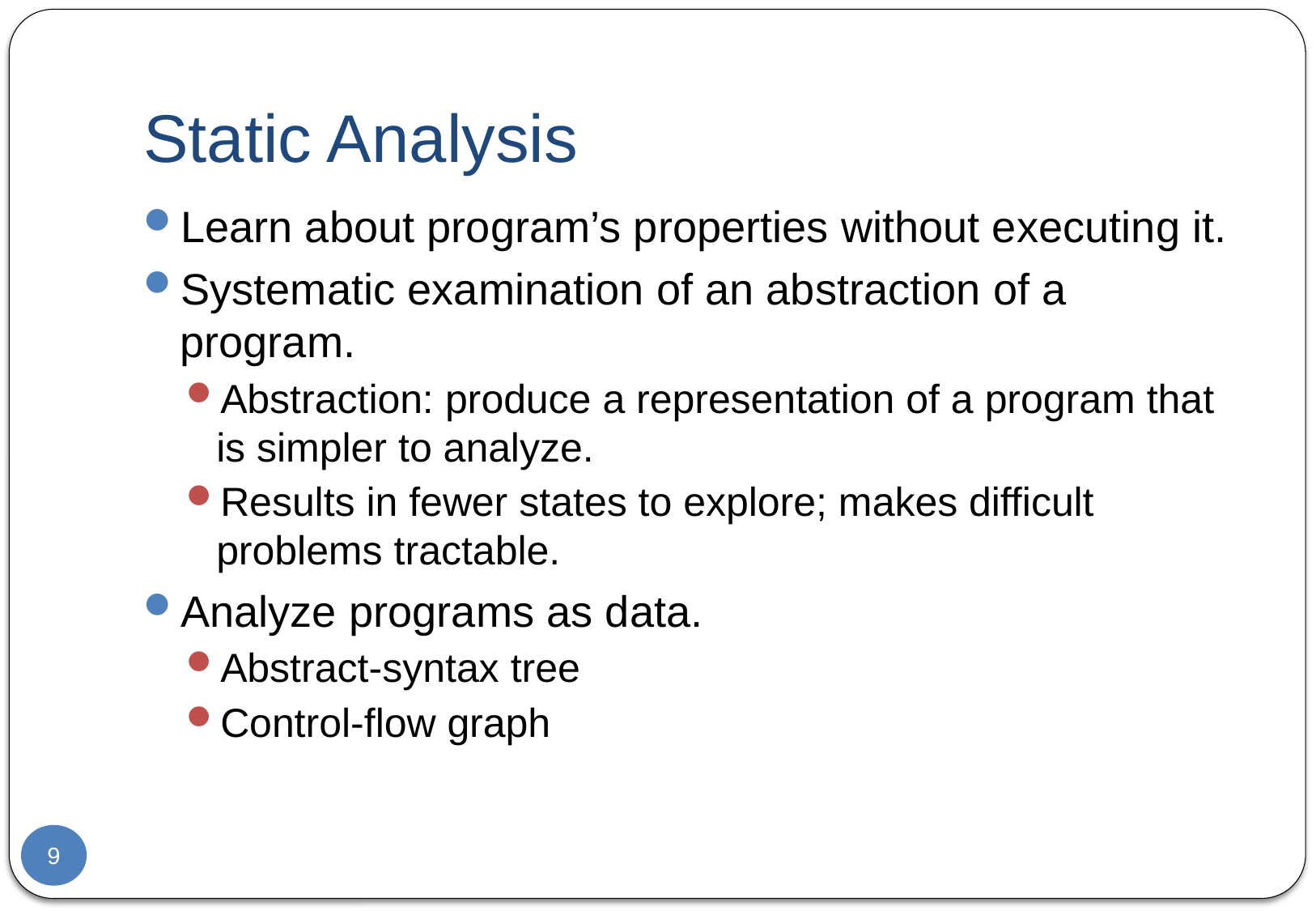

# Static Analysis
Learn about program’s properties without executing it.
Systematic examination of an abstraction of a program.
Abstraction: produce a representation of a program that is simpler to analyze.
Results in fewer states to explore; makes difficult problems tractable.
Analyze programs as data.
Abstract-syntax tree
Control-flow graph
9